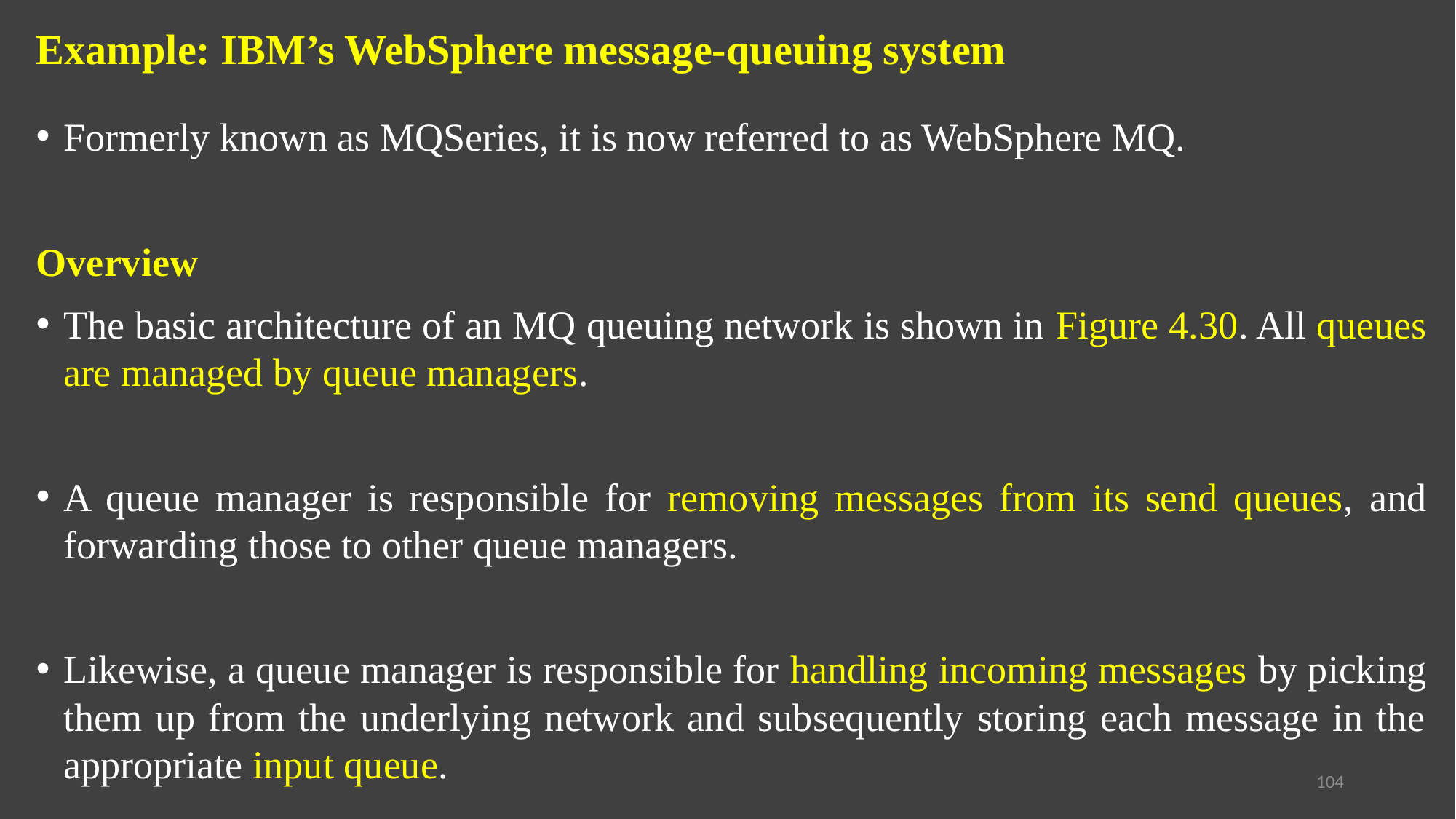

Example: IBM’s WebSphere message-queuing system
Formerly known as MQSeries, it is now referred to as WebSphere MQ.

Overview
The basic architecture of an MQ queuing network is shown in Figure 4.30. All queues are managed by queue managers.

A queue manager is responsible for removing messages from its send queues, and forwarding those to other queue managers.

Likewise, a queue manager is responsible for handling incoming messages by picking them up from the underlying network and subsequently storing each message in the appropriate input queue.

104